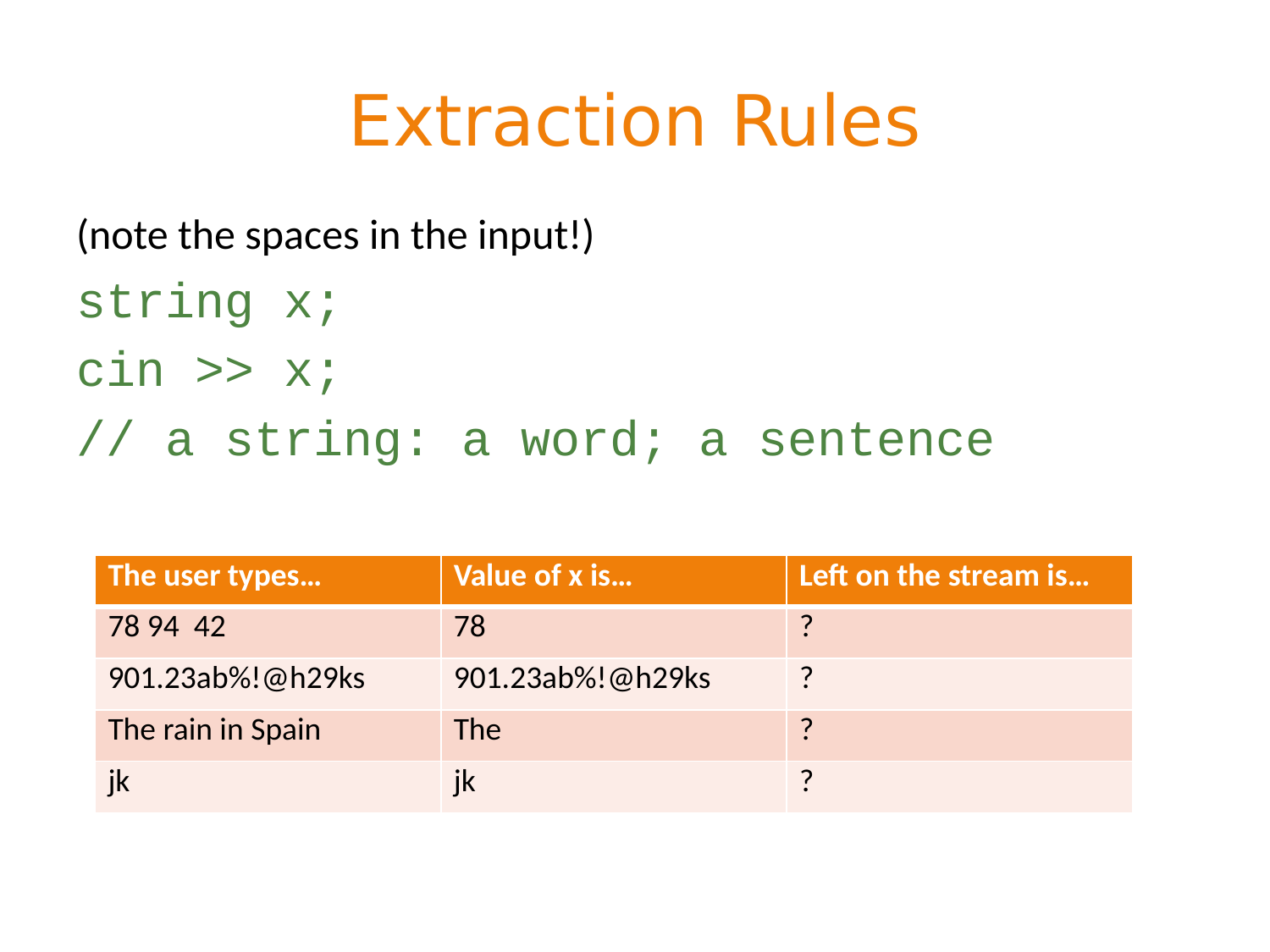

# Extraction Rules
(note the spaces in the input!)
string x;
cin >> x;
// a string: a word; a sentence

| The user types… | Value of x is… | Left on the stream is… |
| --- | --- | --- |
| 78 94 42 | 78 | ? |
| 901.23ab%!@h29ks | 901.23ab%!@h29ks | ? |
| The rain in Spain | The | ? |
| jk | jk | ? |